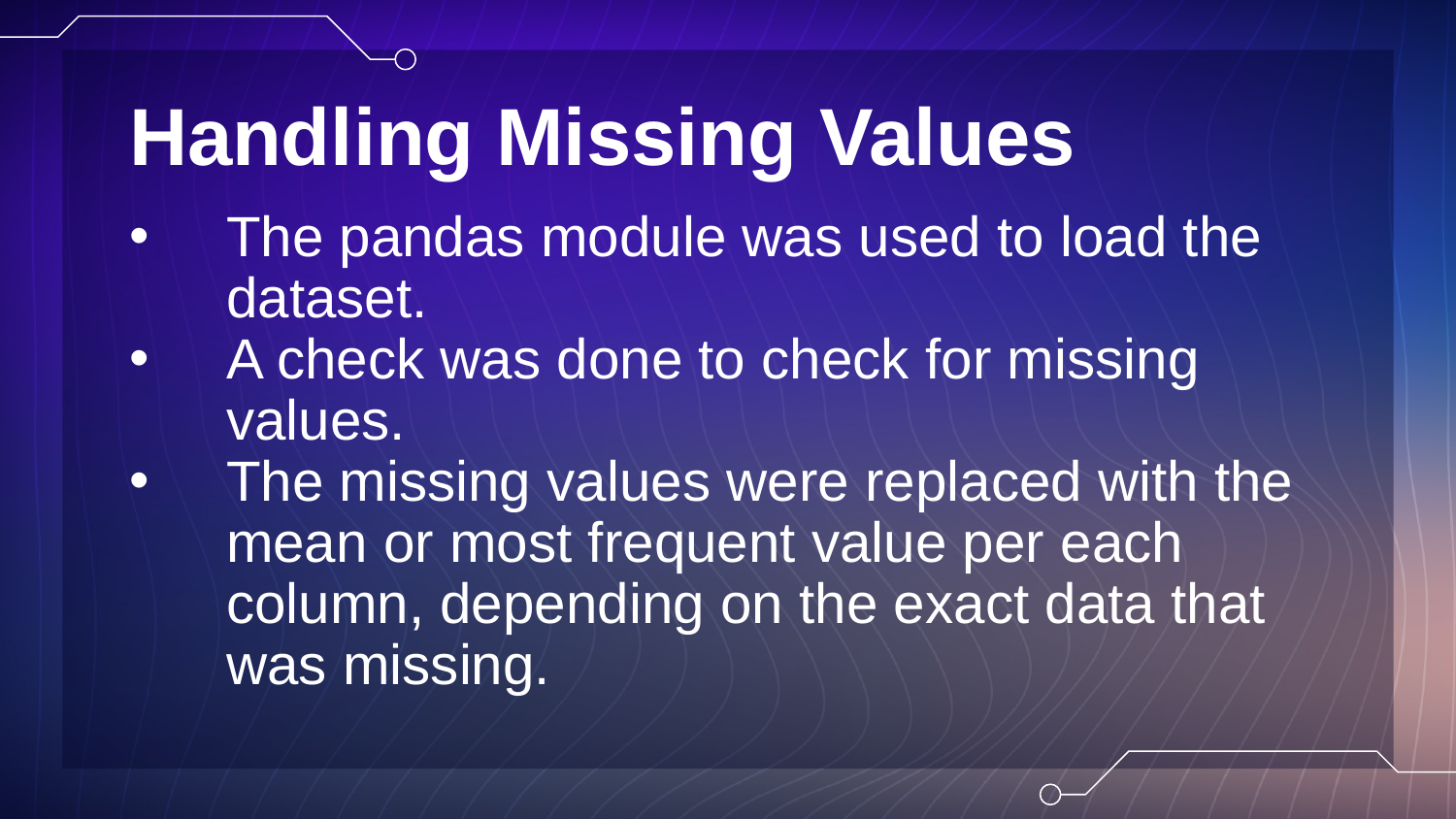

# Handling Missing Values
The pandas module was used to load the dataset.
A check was done to check for missing values.
The missing values were replaced with the mean or most frequent value per each column, depending on the exact data that was missing.